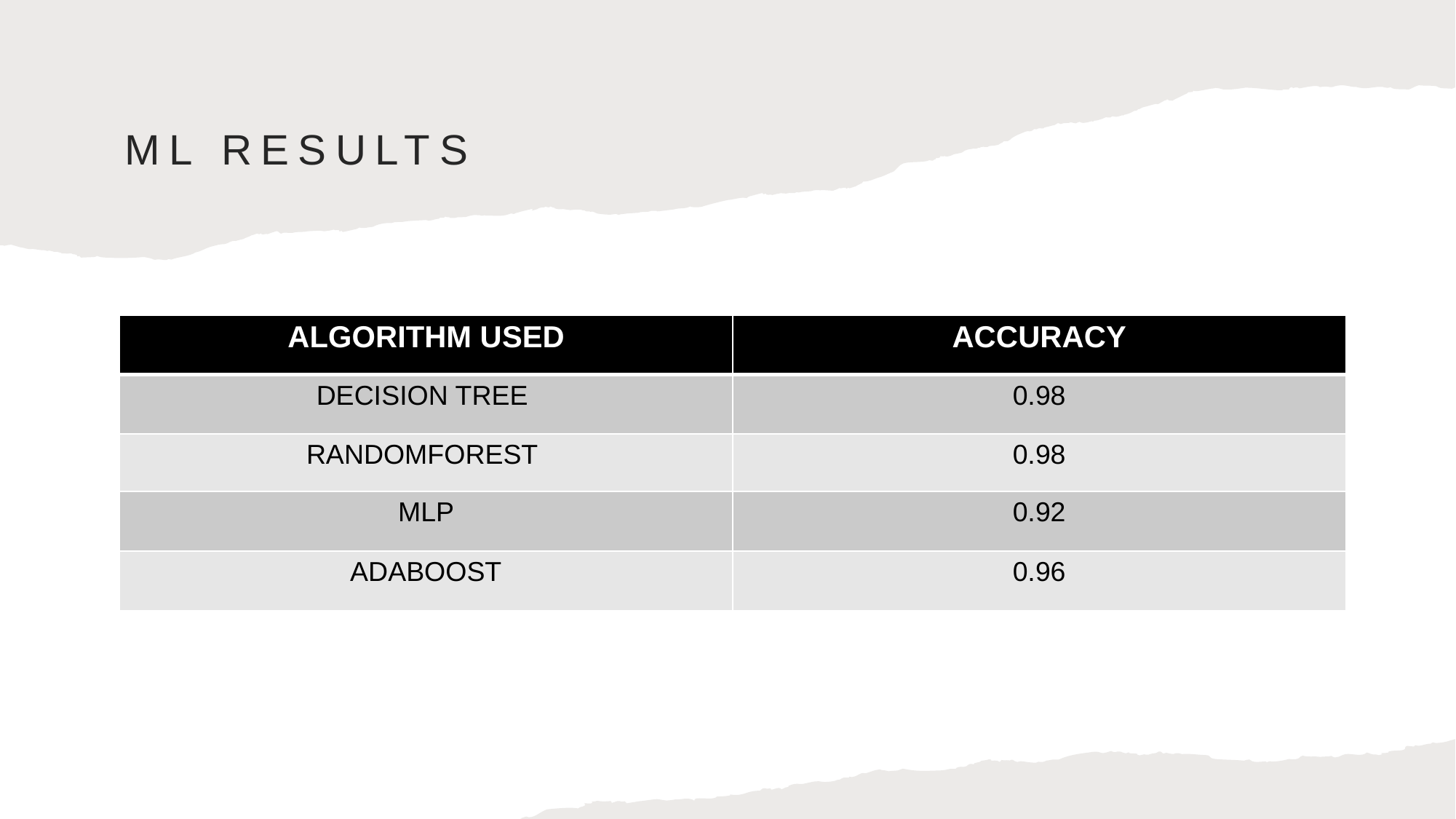

# ML RESULTS
| ALGORITHM USED | ACCURACY |
| --- | --- |
| DECISION TREE | 0.98 |
| RANDOMFOREST | 0.98 |
| MLP | 0.92 |
| ADABOOST | 0.96 |